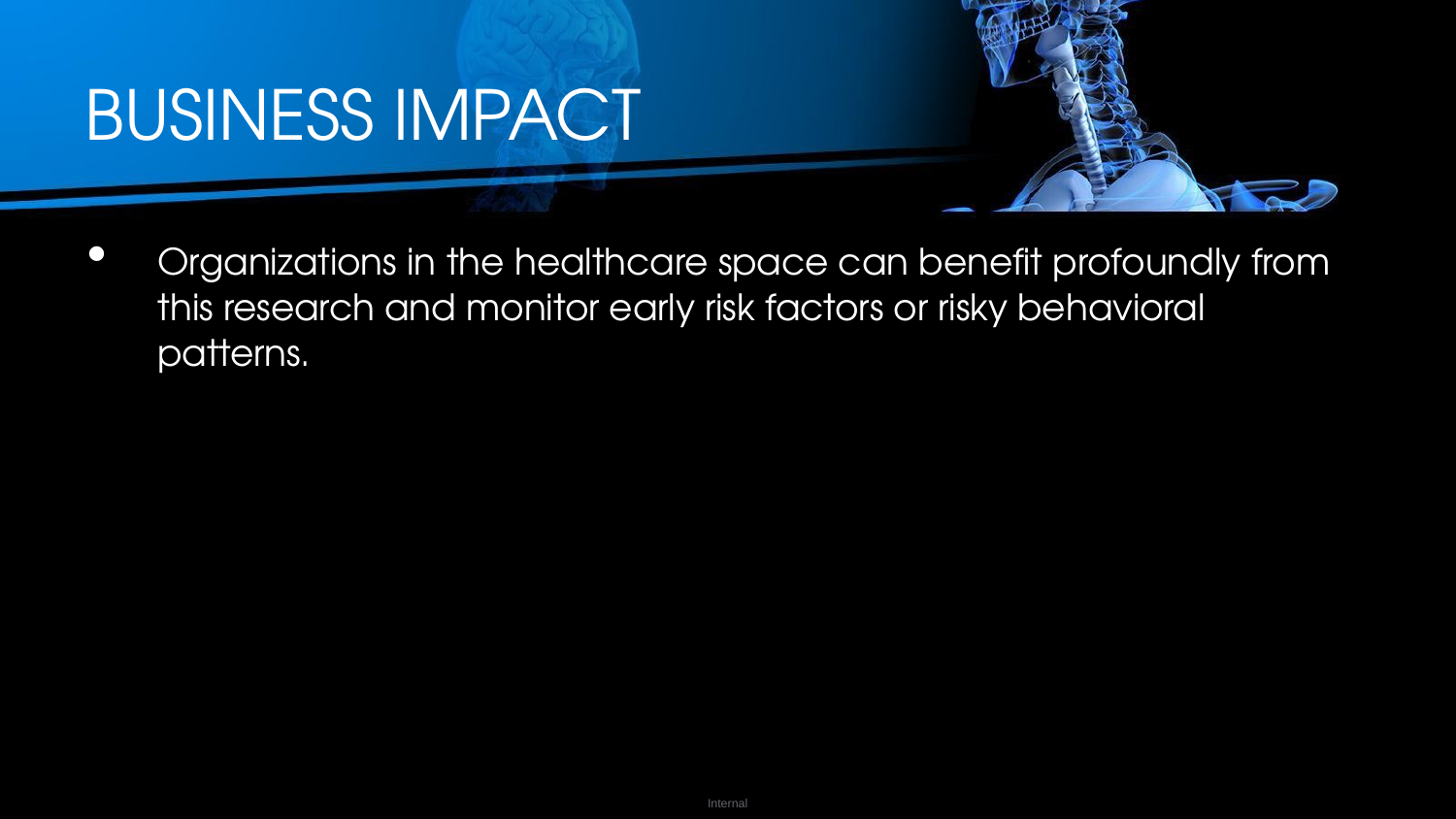

# BUSINESS IMPACT
Organizations in the healthcare space can benefit profoundly from  this research and monitor early risk factors or risky behavioral  patterns.
Internal